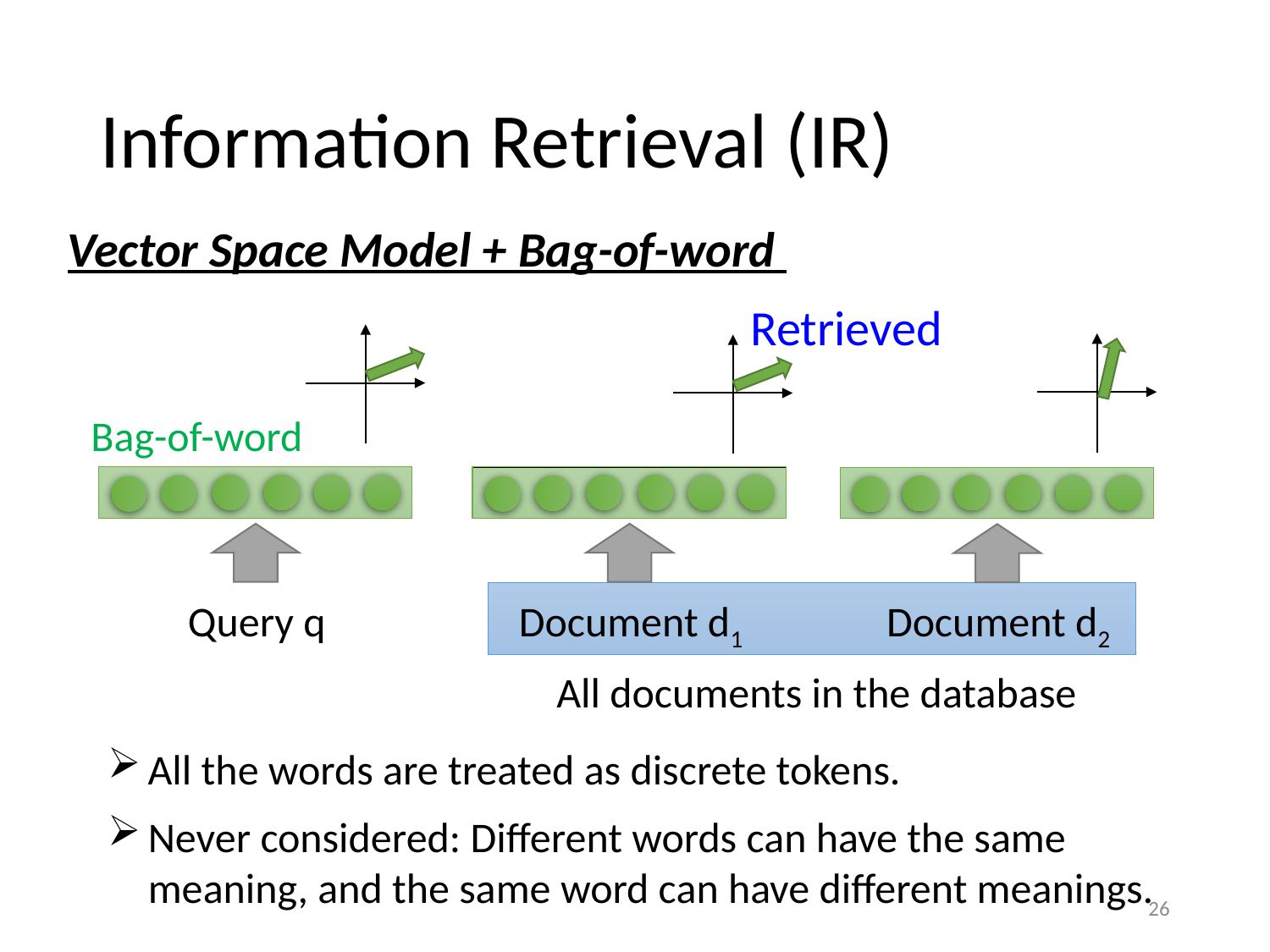

# Information Retrieval (IR)
Vector Space Model + Bag-of-word
Retrieved

Bag-of-word

Query q
Document d1
Document d2
All documents in the database
All the words are treated as discrete tokens.
Never considered: Different words can have the same meaning, and the same word can have different meanings.
26